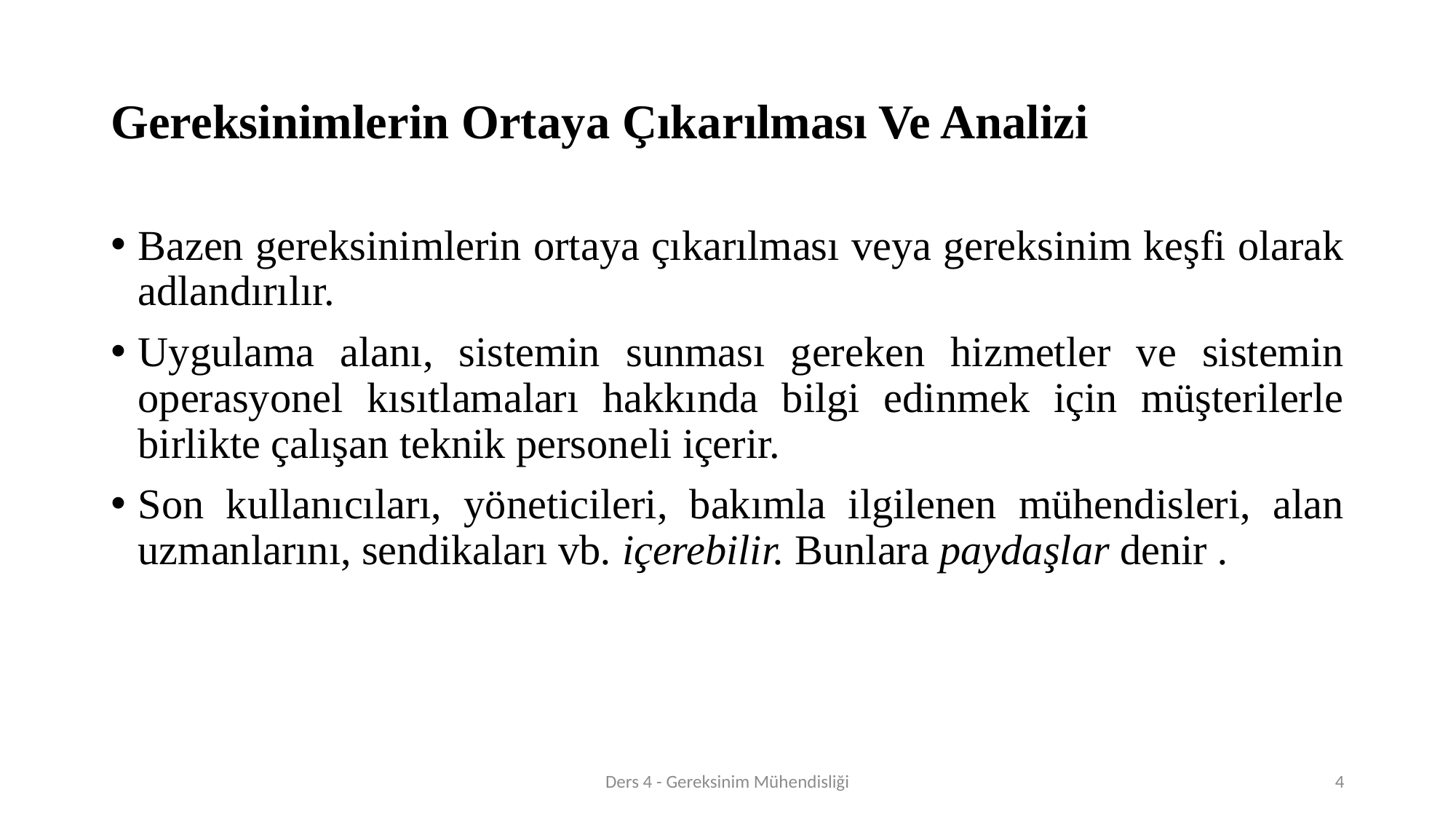

# Gereksinimlerin Ortaya Çıkarılması Ve Analizi
Bazen gereksinimlerin ortaya çıkarılması veya gereksinim keşfi olarak adlandırılır.
Uygulama alanı, sistemin sunması gereken hizmetler ve sistemin operasyonel kısıtlamaları hakkında bilgi edinmek için müşterilerle birlikte çalışan teknik personeli içerir.
Son kullanıcıları, yöneticileri, bakımla ilgilenen mühendisleri, alan uzmanlarını, sendikaları vb. içerebilir. Bunlara paydaşlar denir .
Ders 4 - Gereksinim Mühendisliği
4